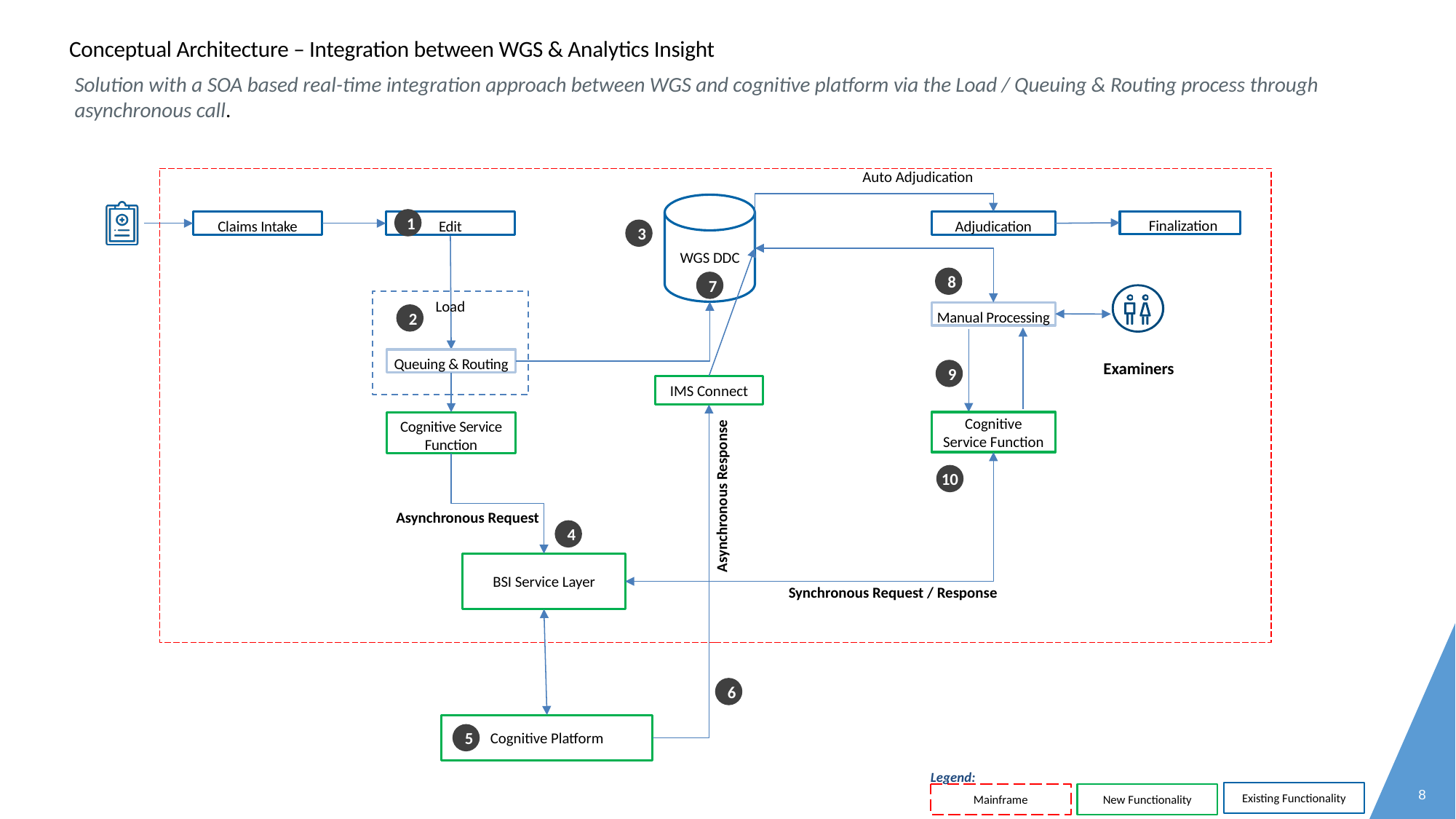

Conceptual Architecture – Integration between WGS & Analytics Insight
Solution with a SOA based real-time integration approach between WGS and cognitive platform via the Load / Queuing & Routing process through asynchronous call.
Auto Adjudication

WGS DDC

1
Finalization
Edit
Claims Intake
Adjudication
3
8
7

Load
Manual Processing
2
Queuing & Routing
Examiners
9
IMS Connect
Cognitive Service Function
Cognitive Service Function

10
Asynchronous Response
Asynchronous Request
4
BSI Service Layer
Synchronous Request / Response
6
Cognitive Platform
5
Legend:
Existing Functionality
Mainframe
New Functionality
8